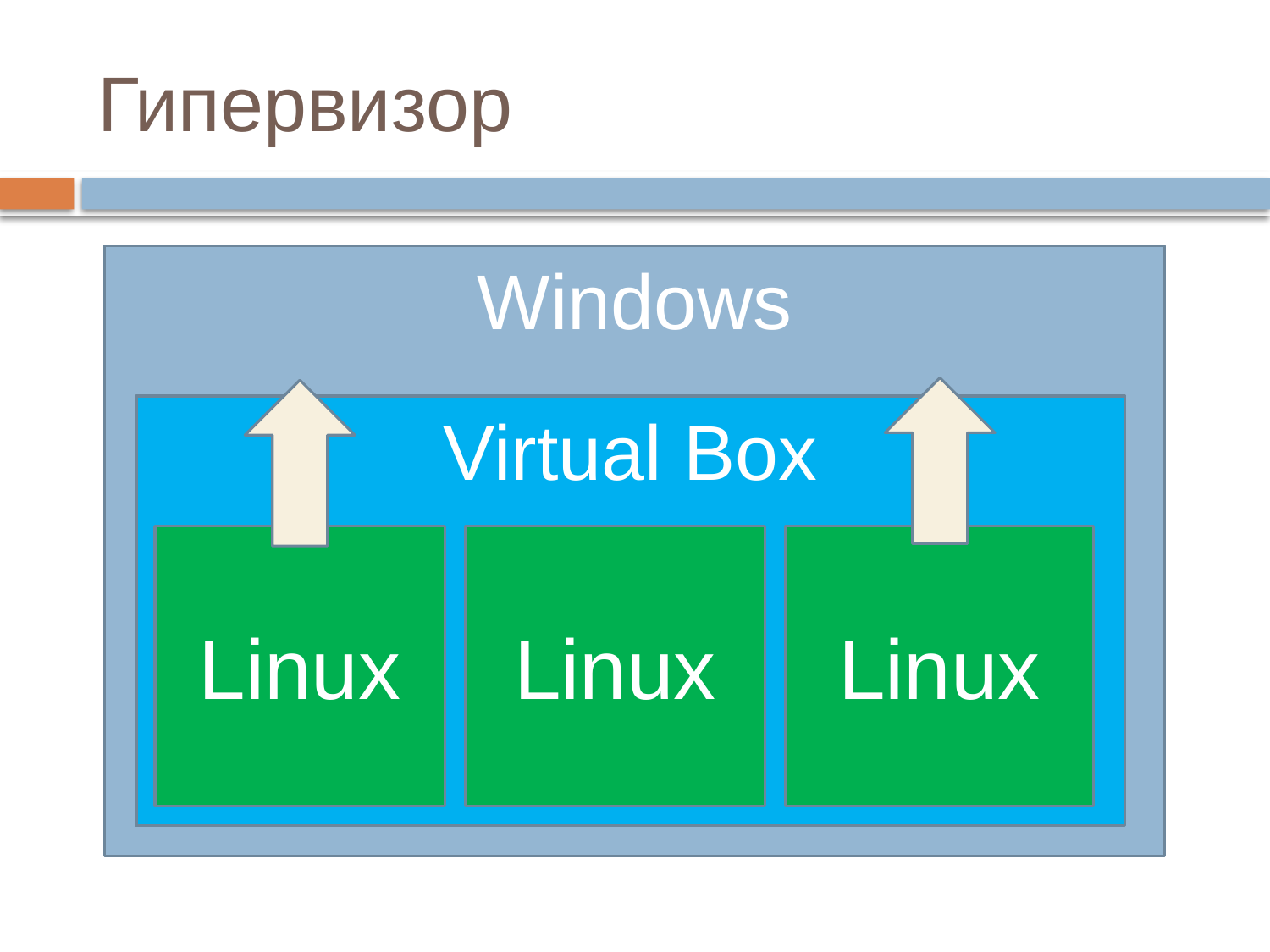

# Гипервизор
Windows
Virtual Box

Linux
Linux
Linux